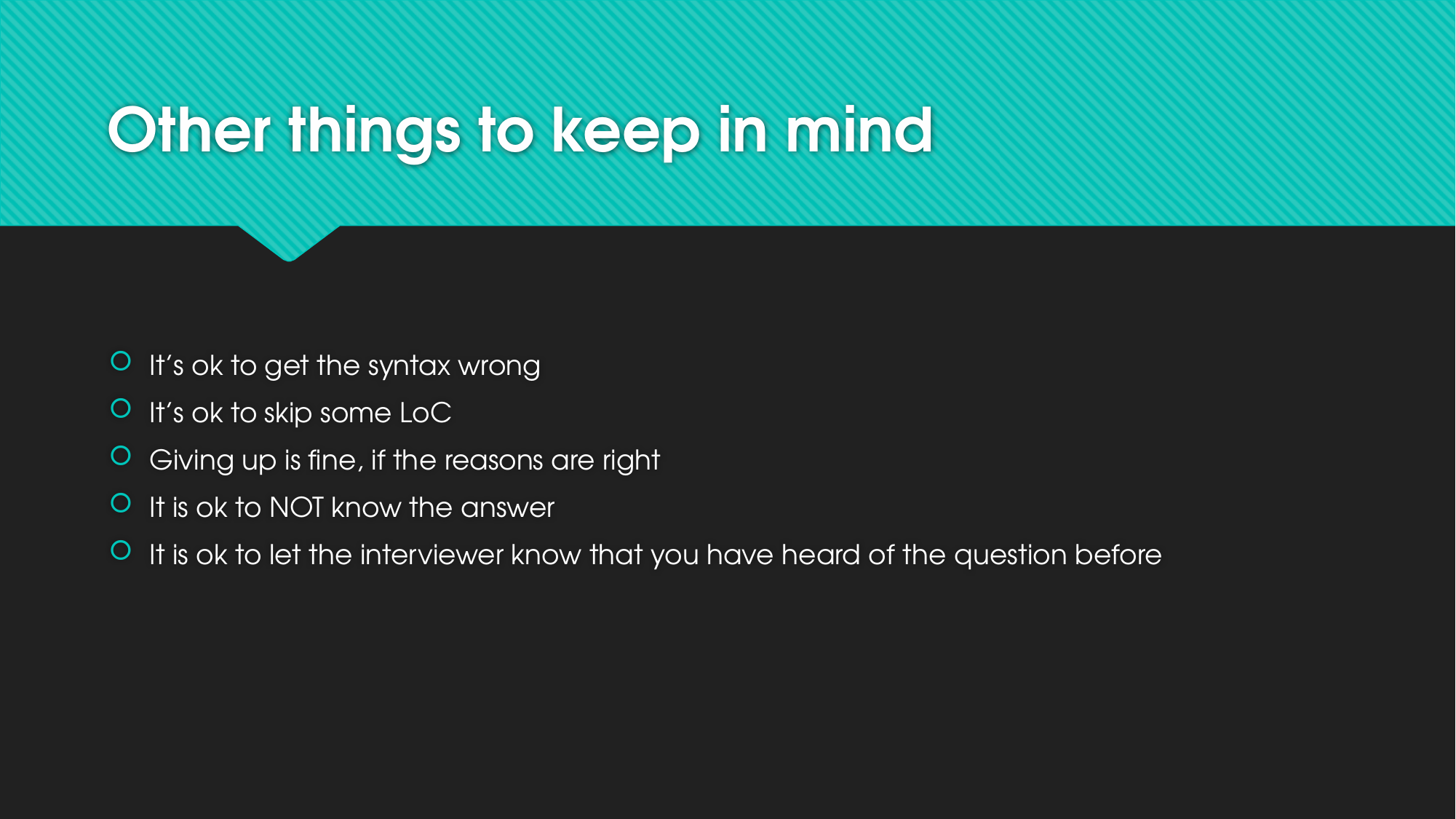

# Other things to keep in mind
It’s ok to get the syntax wrong
It’s ok to skip some LoC
Giving up is fine, if the reasons are right
It is ok to NOT know the answer
It is ok to let the interviewer know that you have heard of the question before